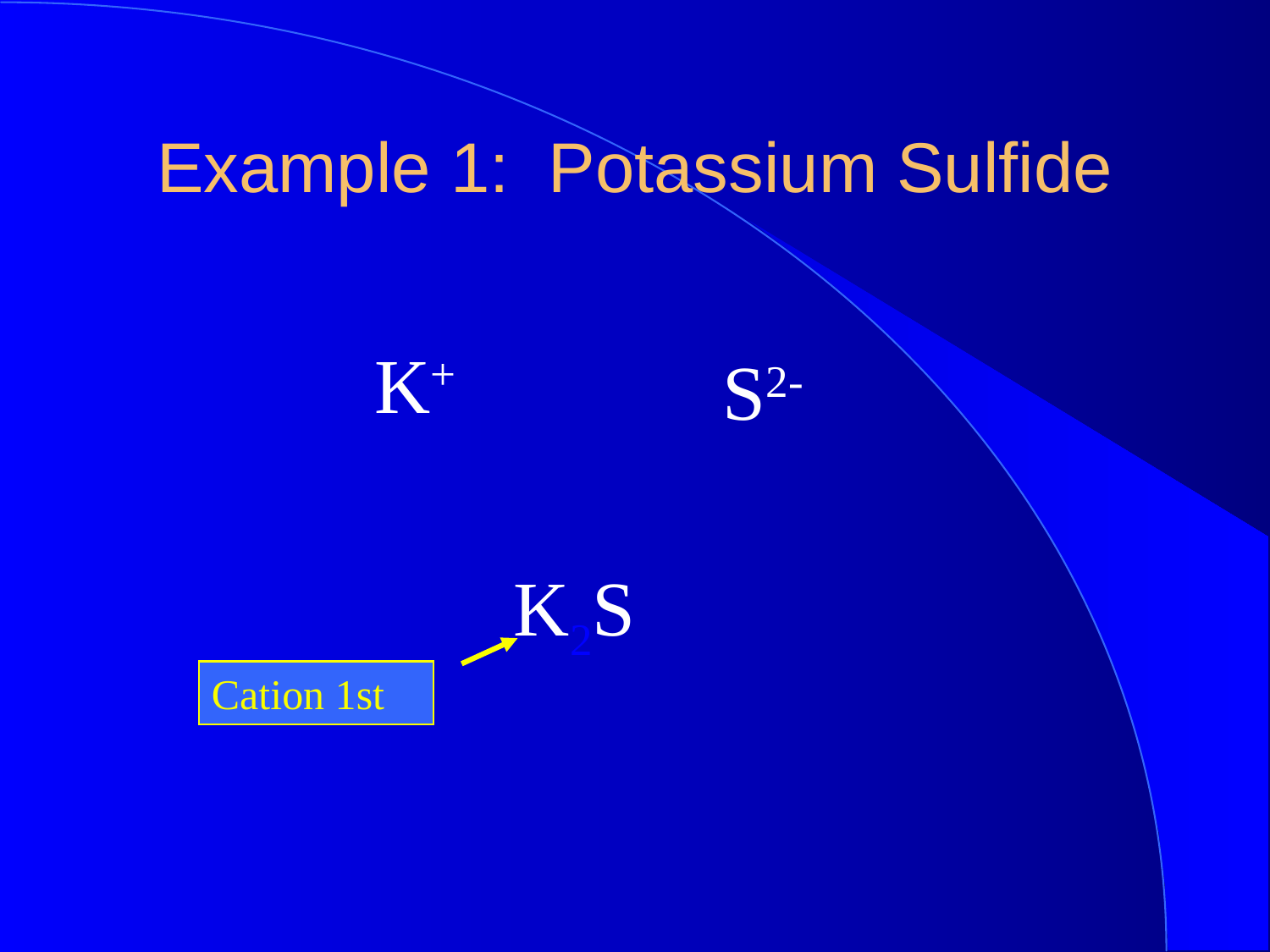

Example 1:  Potassium Sulfide
K+
S2-
K2S

Cation 1st